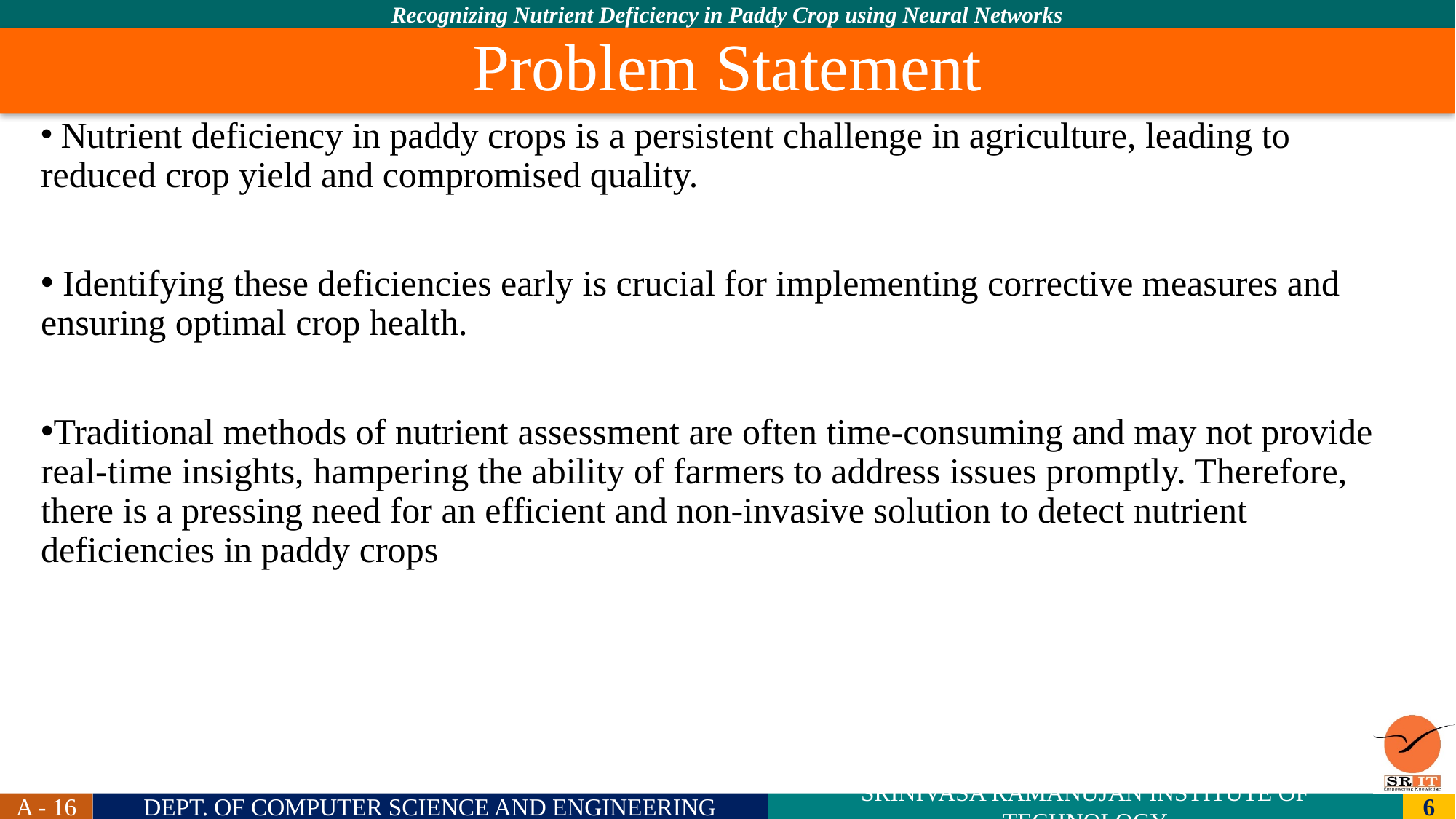

Problem Statement
 Nutrient deficiency in paddy crops is a persistent challenge in agriculture, leading to reduced crop yield and compromised quality.

 Identifying these deficiencies early is crucial for implementing corrective measures and ensuring optimal crop health.

Traditional methods of nutrient assessment are often time-consuming and may not provide real-time insights, hampering the ability of farmers to address issues promptly. Therefore, there is a pressing need for an efficient and non-invasive solution to detect nutrient deficiencies in paddy crops